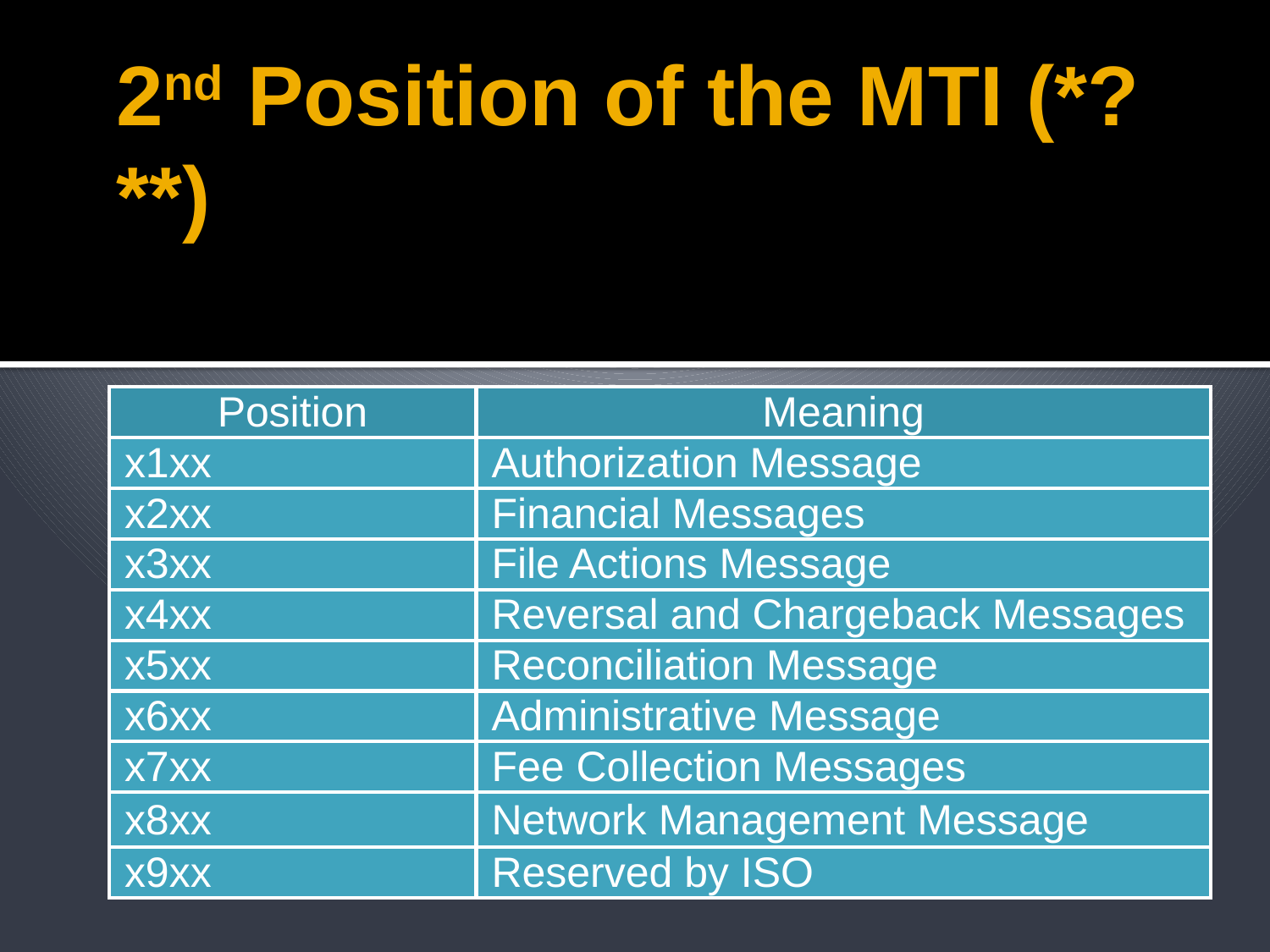

# 2nd Position of the MTI (*?**)
| Position | Meaning |
| --- | --- |
| x1xx | Authorization Message |
| x2xx | Financial Messages |
| x3xx | File Actions Message |
| x4xx | Reversal and Chargeback Messages |
| x5xx | Reconciliation Message |
| x6xx | Administrative Message |
| x7xx | Fee Collection Messages |
| x8xx | Network Management Message |
| x9xx | Reserved by ISO |